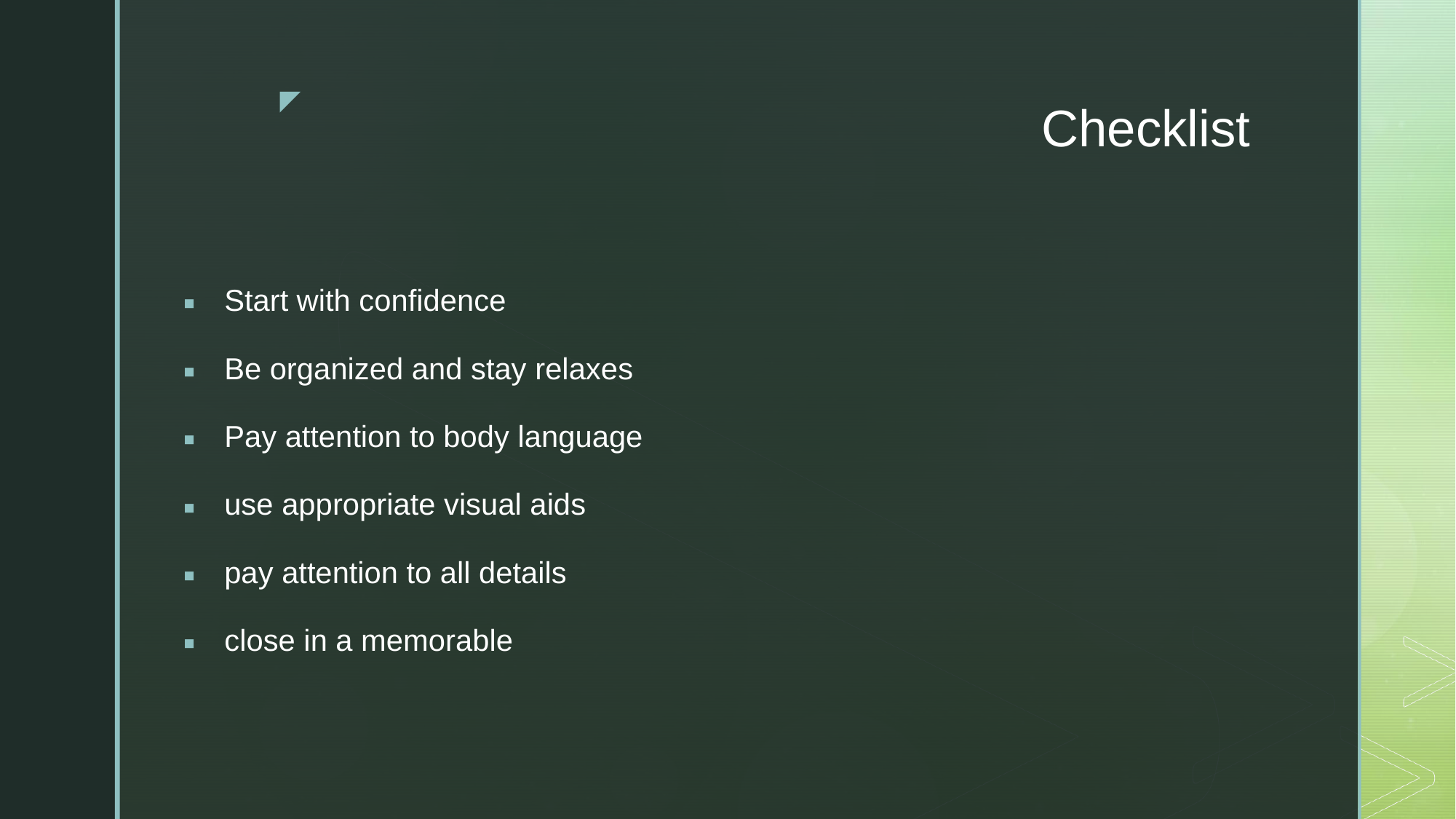

# Checklist
Start with confidence
Be organized and stay relaxes
Pay attention to body language
use appropriate visual aids
pay attention to all details
close in a memorable